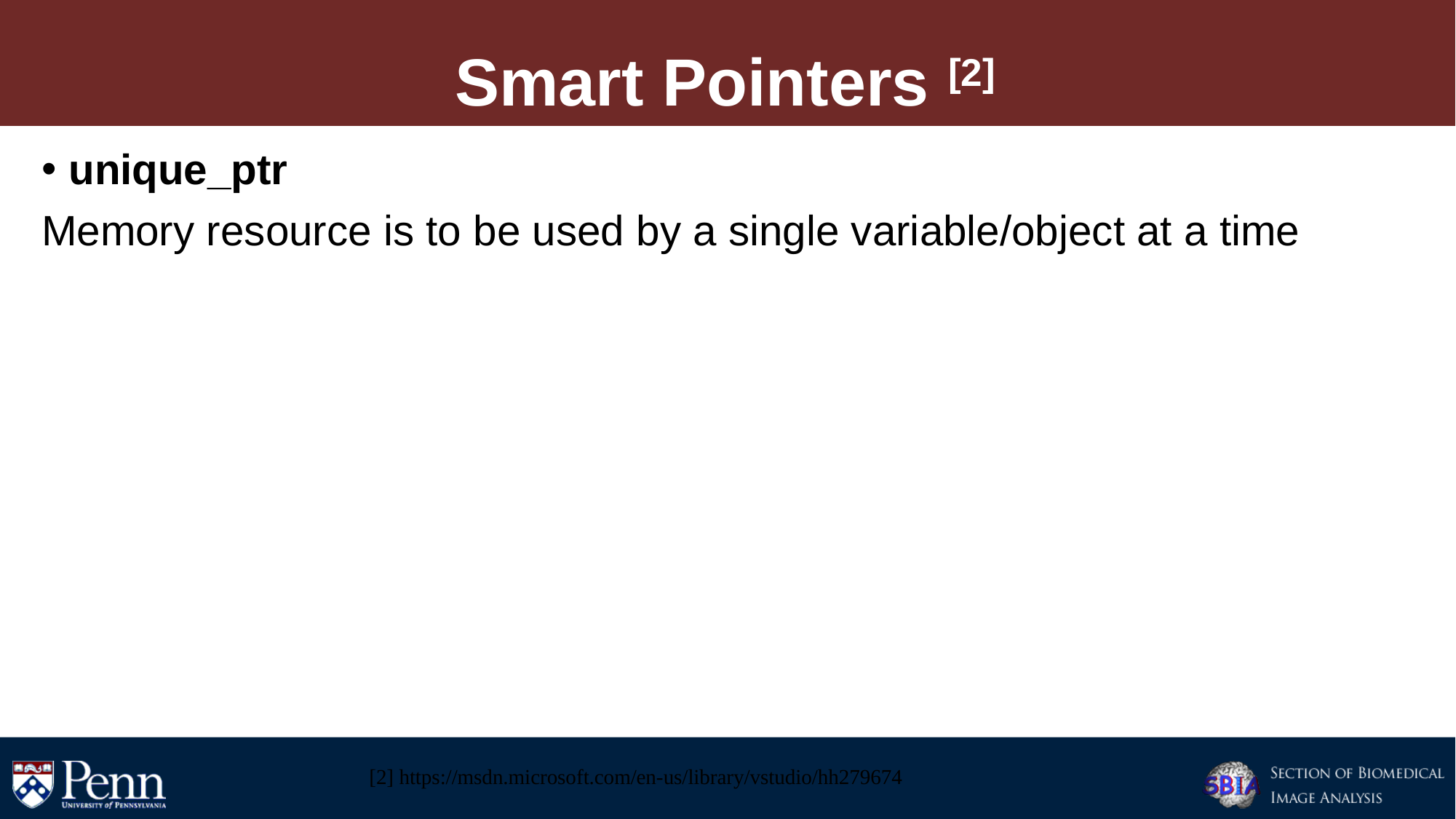

# Smart Pointers [2]
unique_ptr
Memory resource is to be used by a single variable/object at a time
[2] https://msdn.microsoft.com/en-us/library/vstudio/hh279674